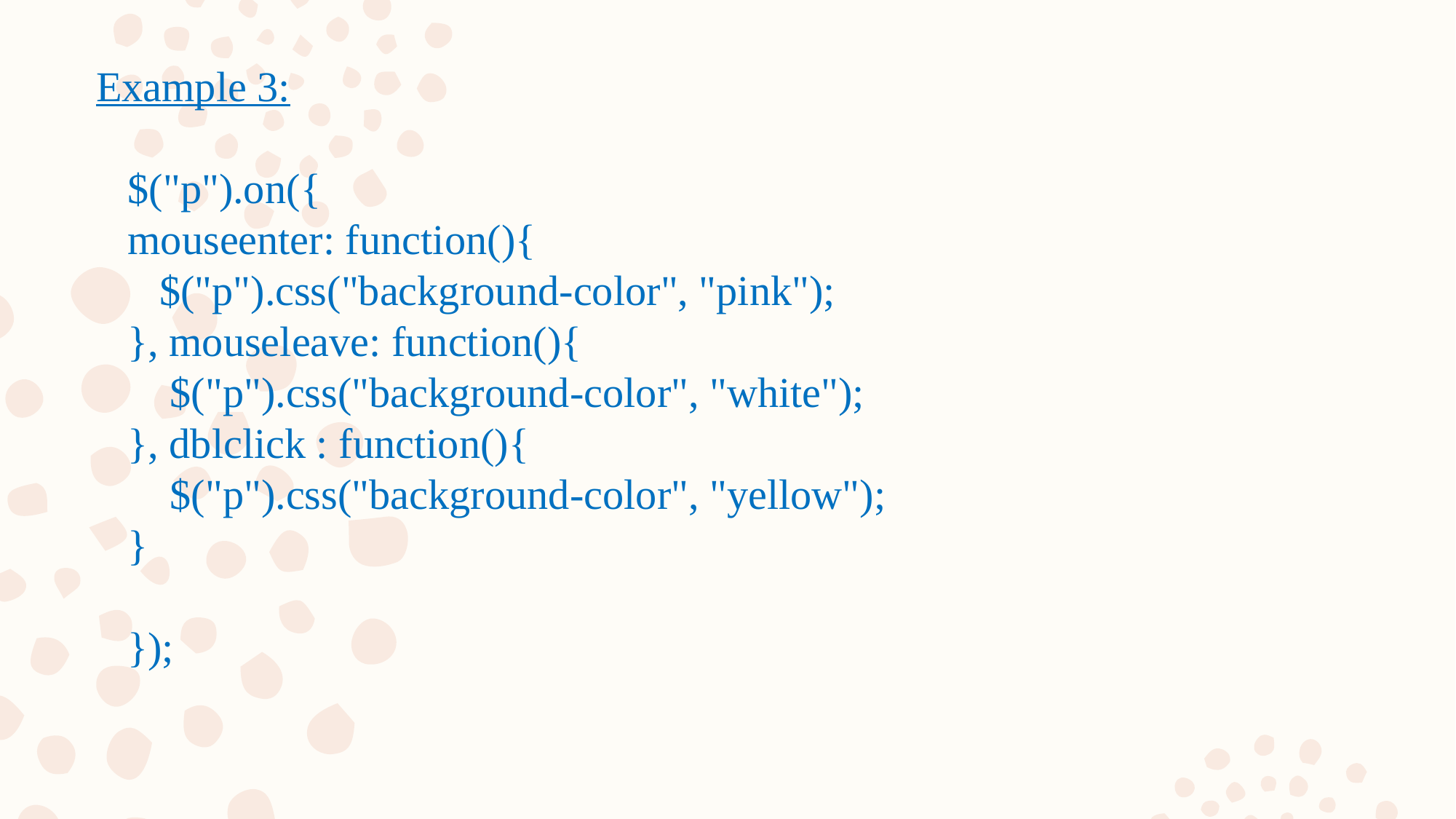

Example 3:

   $("p").on({
   mouseenter: function(){
      $("p").css("background-color", "pink");
   }, mouseleave: function(){
       $("p").css("background-color", "white");
   }, dblclick : function(){
       $("p").css("background-color", "yellow");
   }

   });